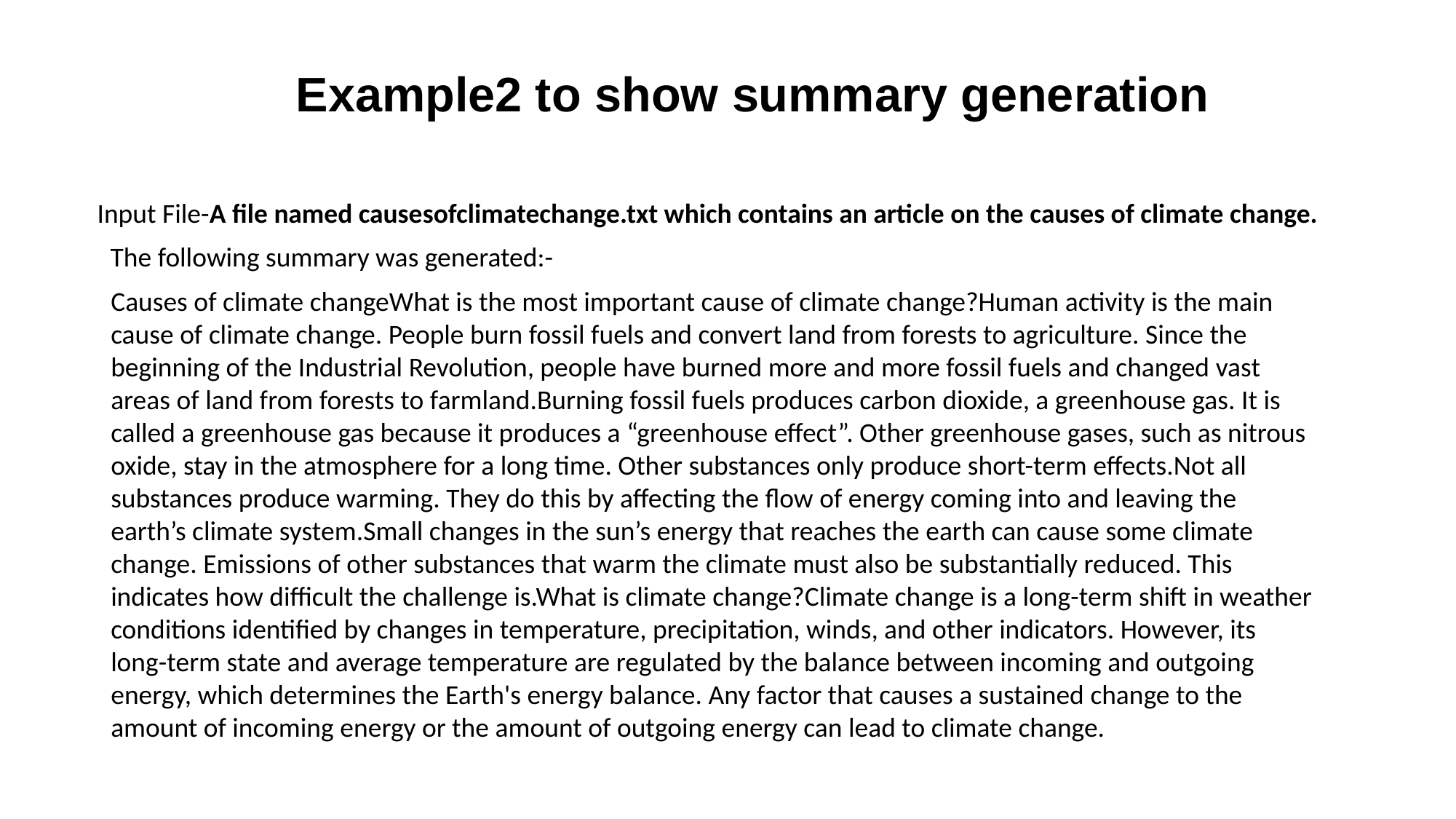

Example2 to show summary generation
Input File-A file named causesofclimatechange.txt which contains an article on the causes of climate change.
The following summary was generated:-
Causes of climate changeWhat is the most important cause of climate change?Human activity is the main cause of climate change. People burn fossil fuels and convert land from forests to agriculture. Since the beginning of the Industrial Revolution, people have burned more and more fossil fuels and changed vast areas of land from forests to farmland.Burning fossil fuels produces carbon dioxide, a greenhouse gas. It is called a greenhouse gas because it produces a “greenhouse effect”. Other greenhouse gases, such as nitrous oxide, stay in the atmosphere for a long time. Other substances only produce short-term effects.Not all substances produce warming. They do this by affecting the flow of energy coming into and leaving the earth’s climate system.Small changes in the sun’s energy that reaches the earth can cause some climate change. Emissions of other substances that warm the climate must also be substantially reduced. This indicates how difficult the challenge is.What is climate change?Climate change is a long-term shift in weather conditions identified by changes in temperature, precipitation, winds, and other indicators. However, its long-term state and average temperature are regulated by the balance between incoming and outgoing energy, which determines the Earth's energy balance. Any factor that causes a sustained change to the amount of incoming energy or the amount of outgoing energy can lead to climate change.